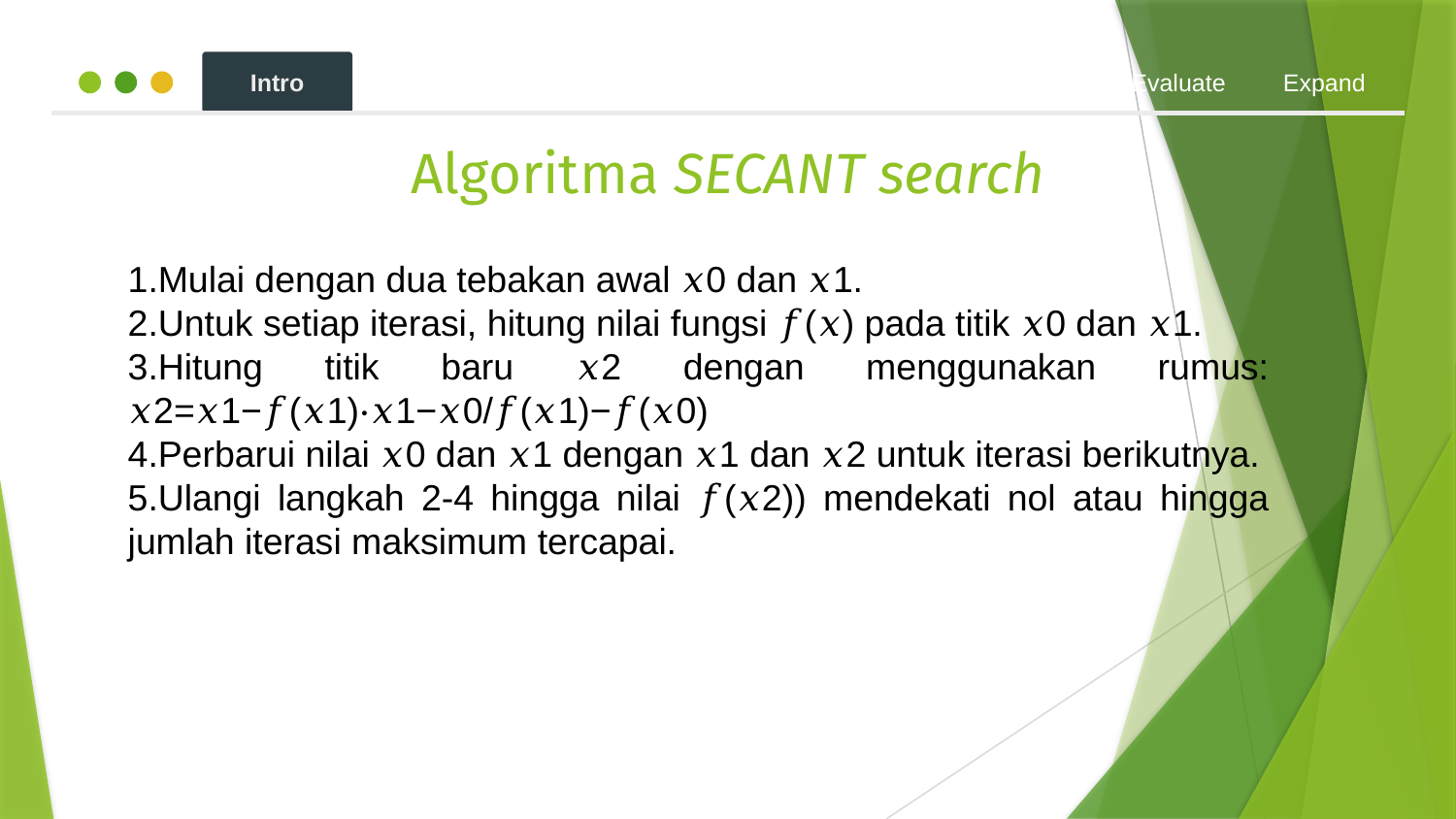

Intro
Hook
Explore
Explain
Apply
Share
Evaluate
Expand

# Algoritma SECANT search
Mulai dengan dua tebakan awal 𝑥0​ dan 𝑥1​.
Untuk setiap iterasi, hitung nilai fungsi 𝑓(𝑥) pada titik 𝑥0 dan 𝑥1.
Hitung titik baru 𝑥2​ dengan menggunakan rumus: 𝑥2=𝑥1−𝑓(𝑥1)⋅𝑥1−𝑥0/𝑓(𝑥1)−𝑓(𝑥0)
Perbarui nilai 𝑥0​ dan 𝑥1​ dengan 𝑥1​ dan 𝑥2​ untuk iterasi berikutnya.
Ulangi langkah 2-4 hingga nilai 𝑓(𝑥2)) mendekati nol atau hingga jumlah iterasi maksimum tercapai.